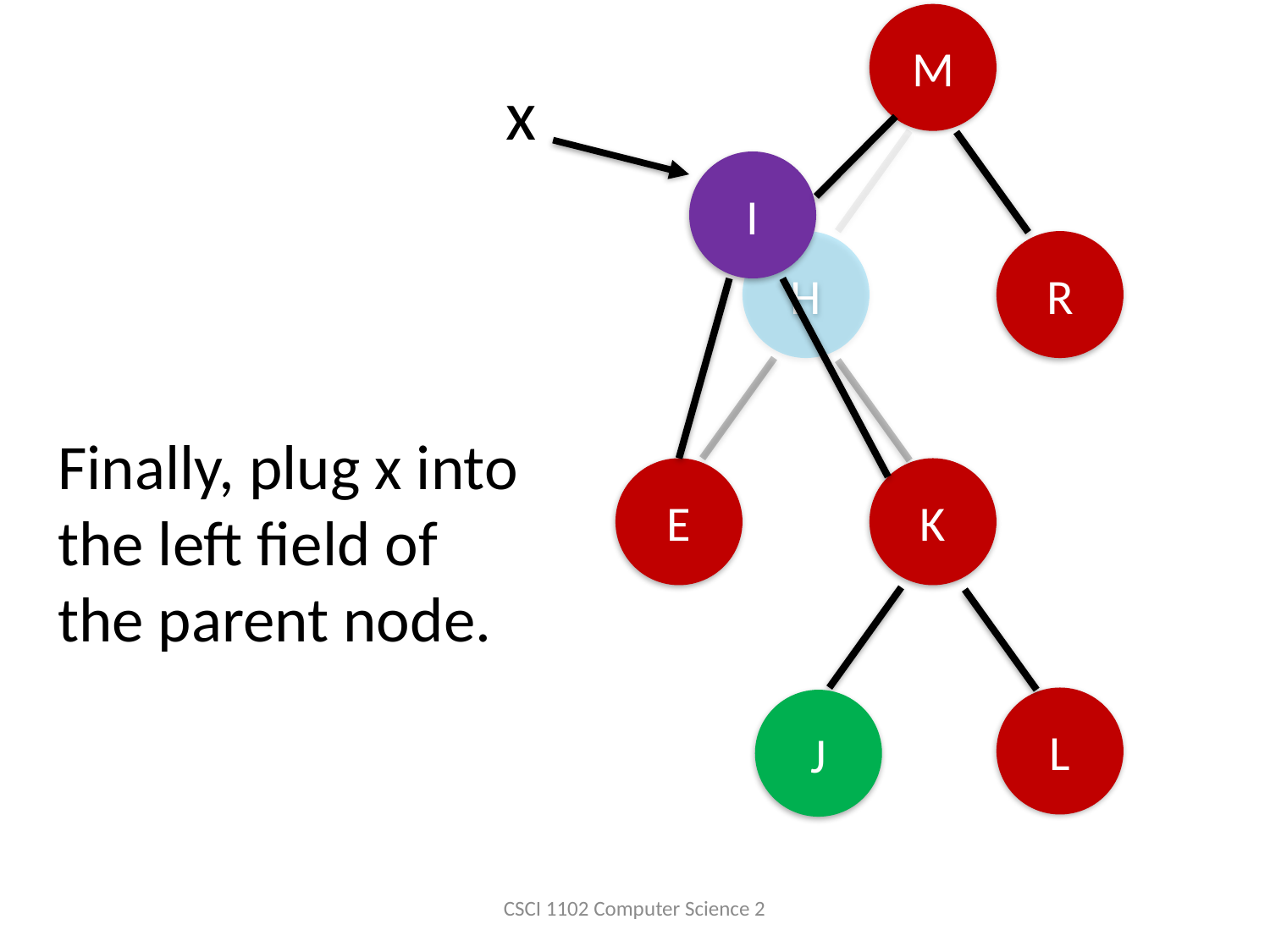

M
x
I
H
R
Finally, plug x into the left field of the parent node.
E
K
L
J
CSCI 1102 Computer Science 2